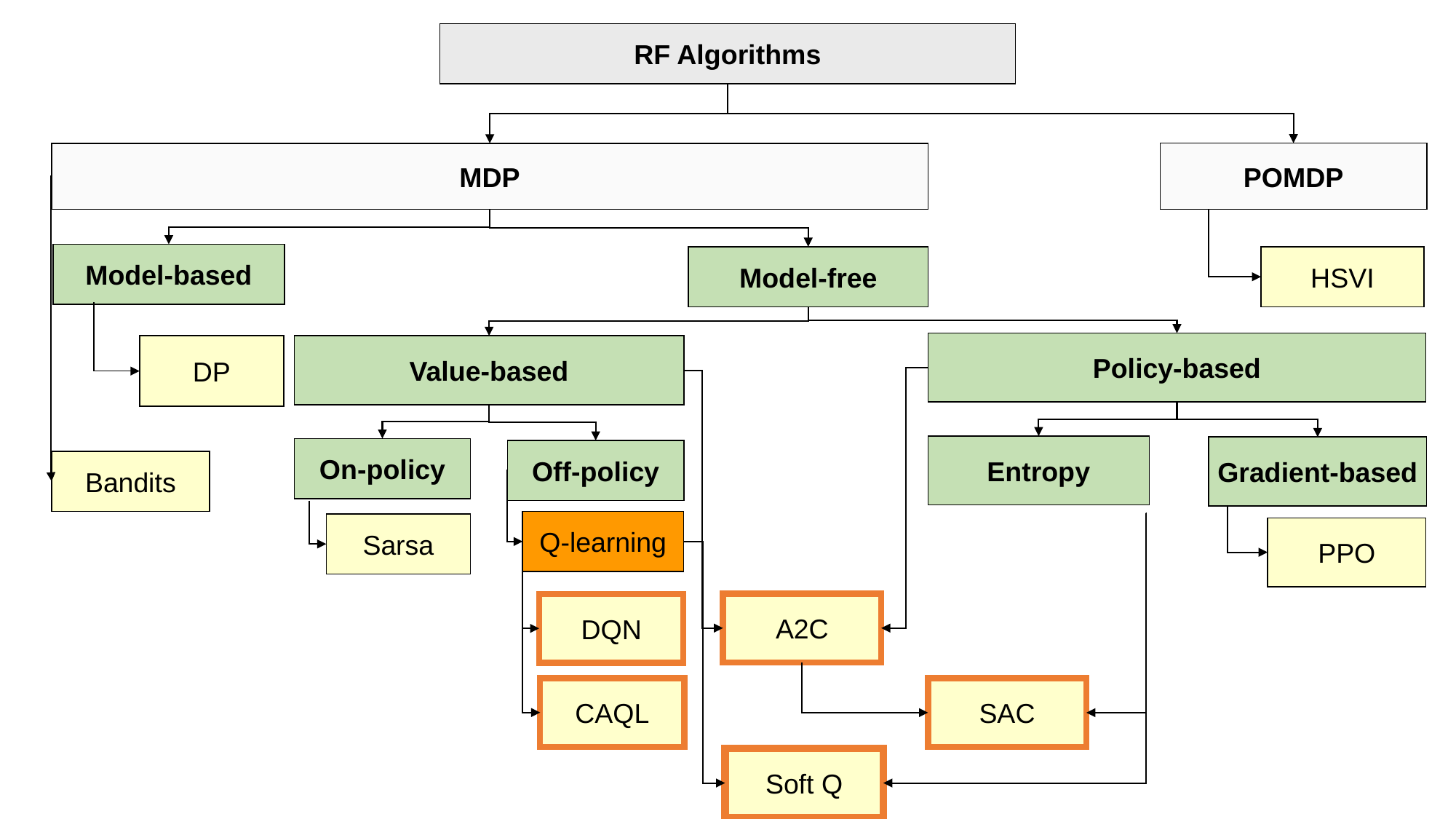

RF Algorithms
POMDP
MDP
Model-based
HSVI
Model-free
Policy-based
DP
Value-based
Entropy
Gradient-based
On-policy
Off-policy
Bandits
Q-learning
Sarsa
PPO
A2C
DQN
CAQL
SAC
Soft Q